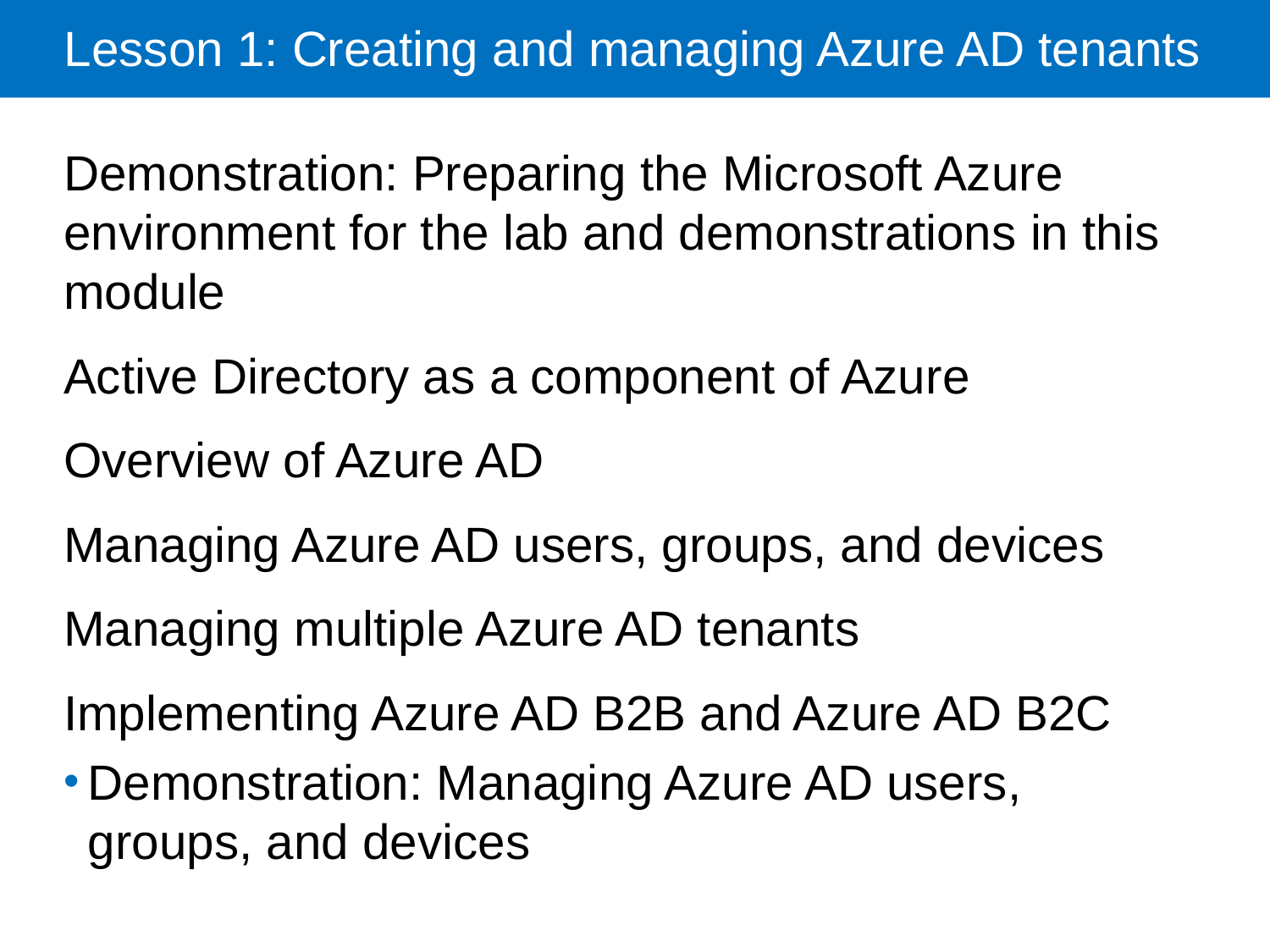

# Lesson 1: Creating and managing Azure AD tenants
Demonstration: Preparing the Microsoft Azure environment for the lab and demonstrations in this module
Active Directory as a component of Azure
Overview of Azure AD
Managing Azure AD users, groups, and devices
Managing multiple Azure AD tenants
Implementing Azure AD B2B and Azure AD B2C
Demonstration: Managing Azure AD users, groups, and devices